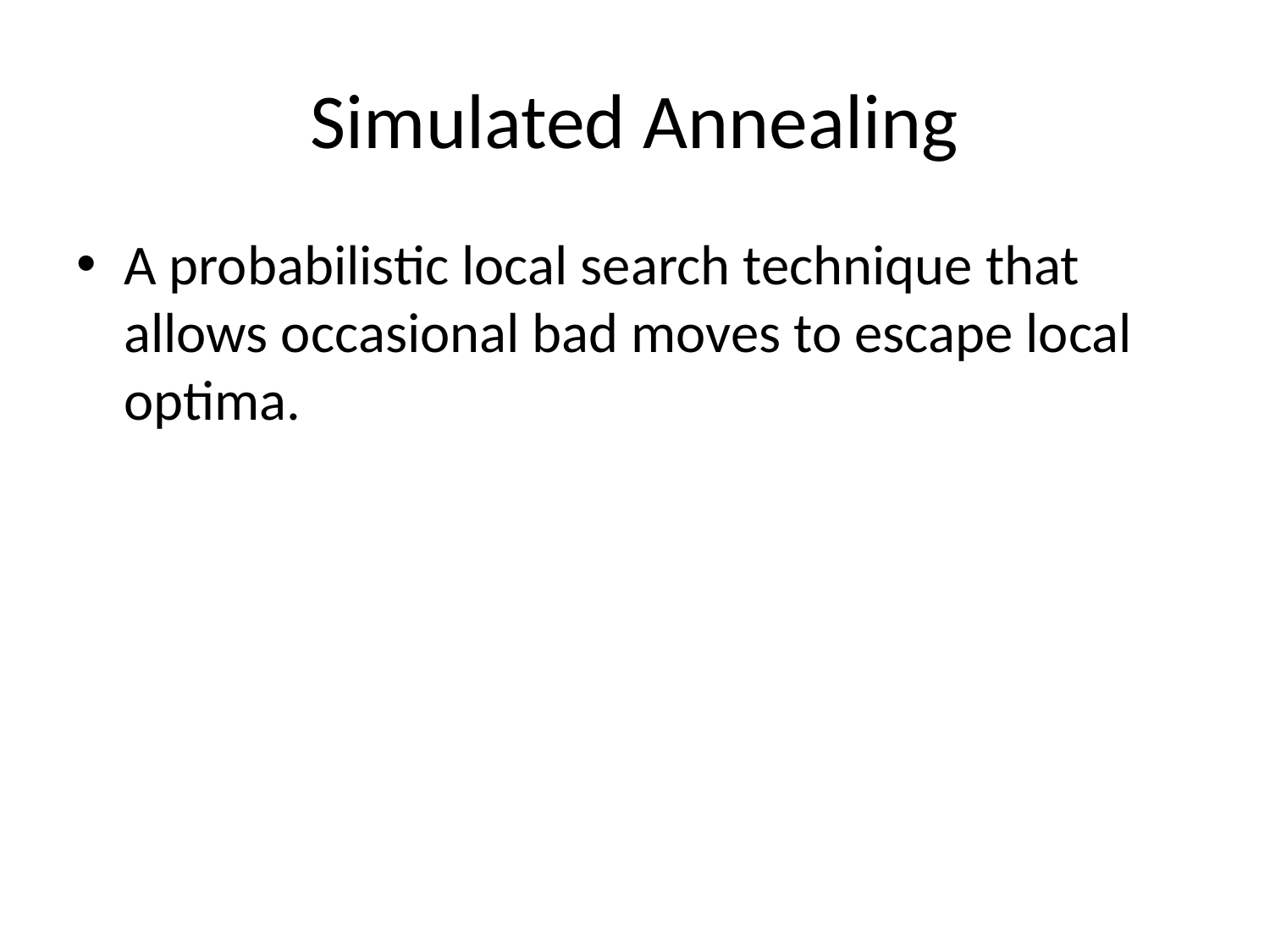

# Simulated Annealing
A probabilistic local search technique that allows occasional bad moves to escape local optima.